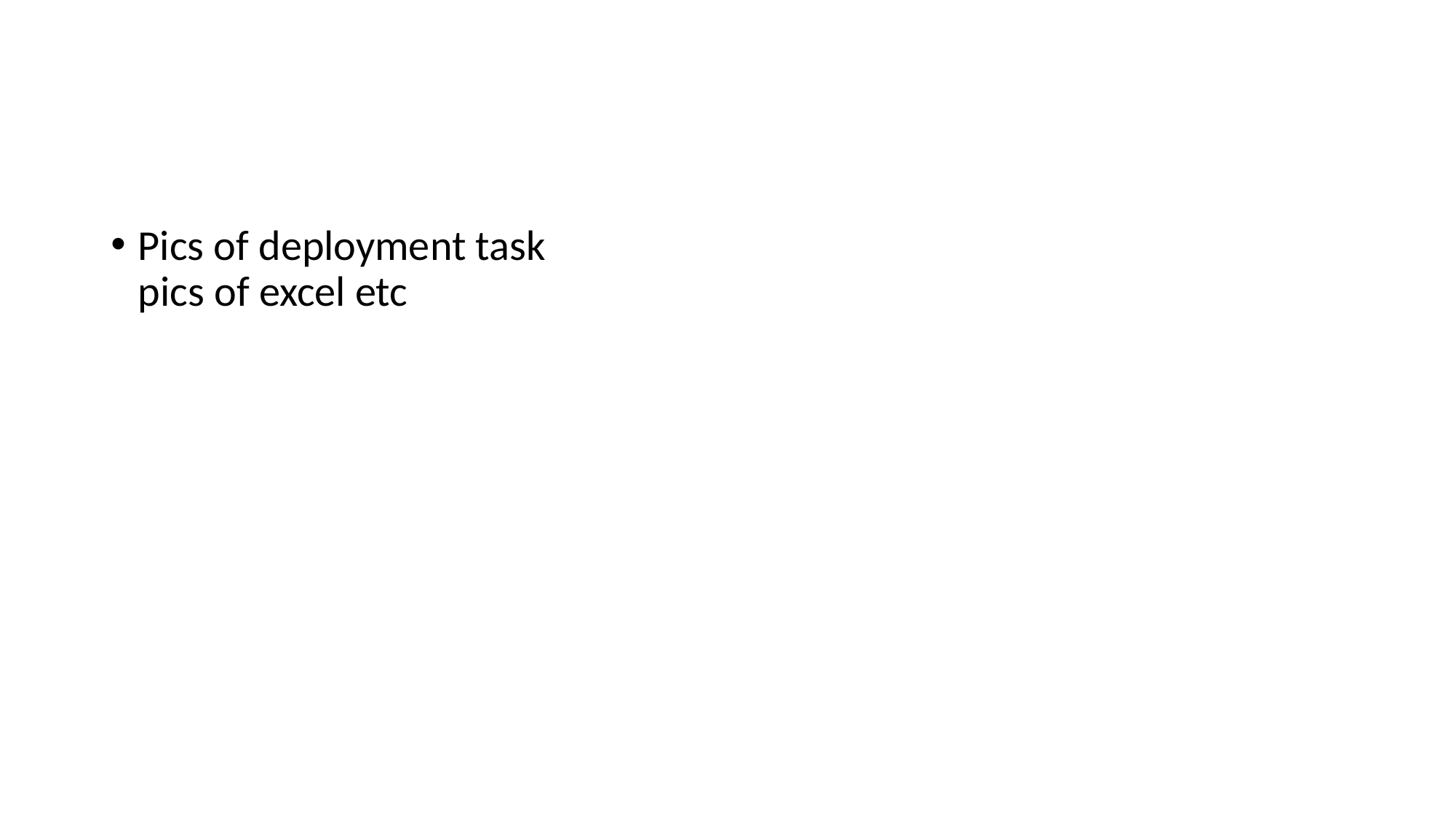

#
Pics of deployment task
pics of excel etc